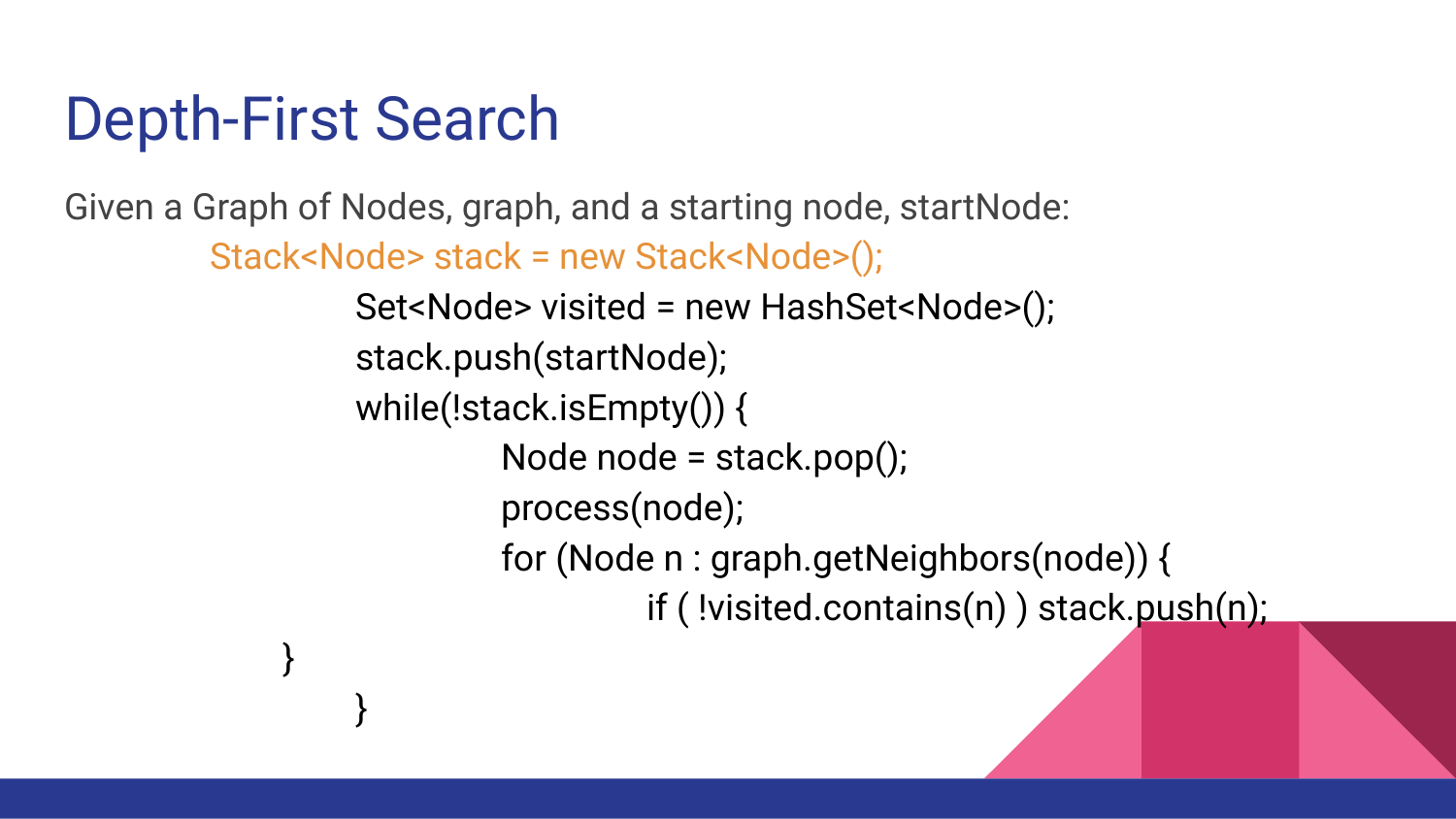

# Depth-First Search
Given a Graph of Nodes, graph, and a starting node, startNode:
Stack<Node> stack = new Stack<Node>();
		Set<Node> visited = new HashSet<Node>();
		stack.push(startNode);
		while(!stack.isEmpty()) {
			Node node = stack.pop();
			process(node);
			for (Node n : graph.getNeighbors(node)) {
				if ( !visited.contains(n) ) stack.push(n);
}
		}